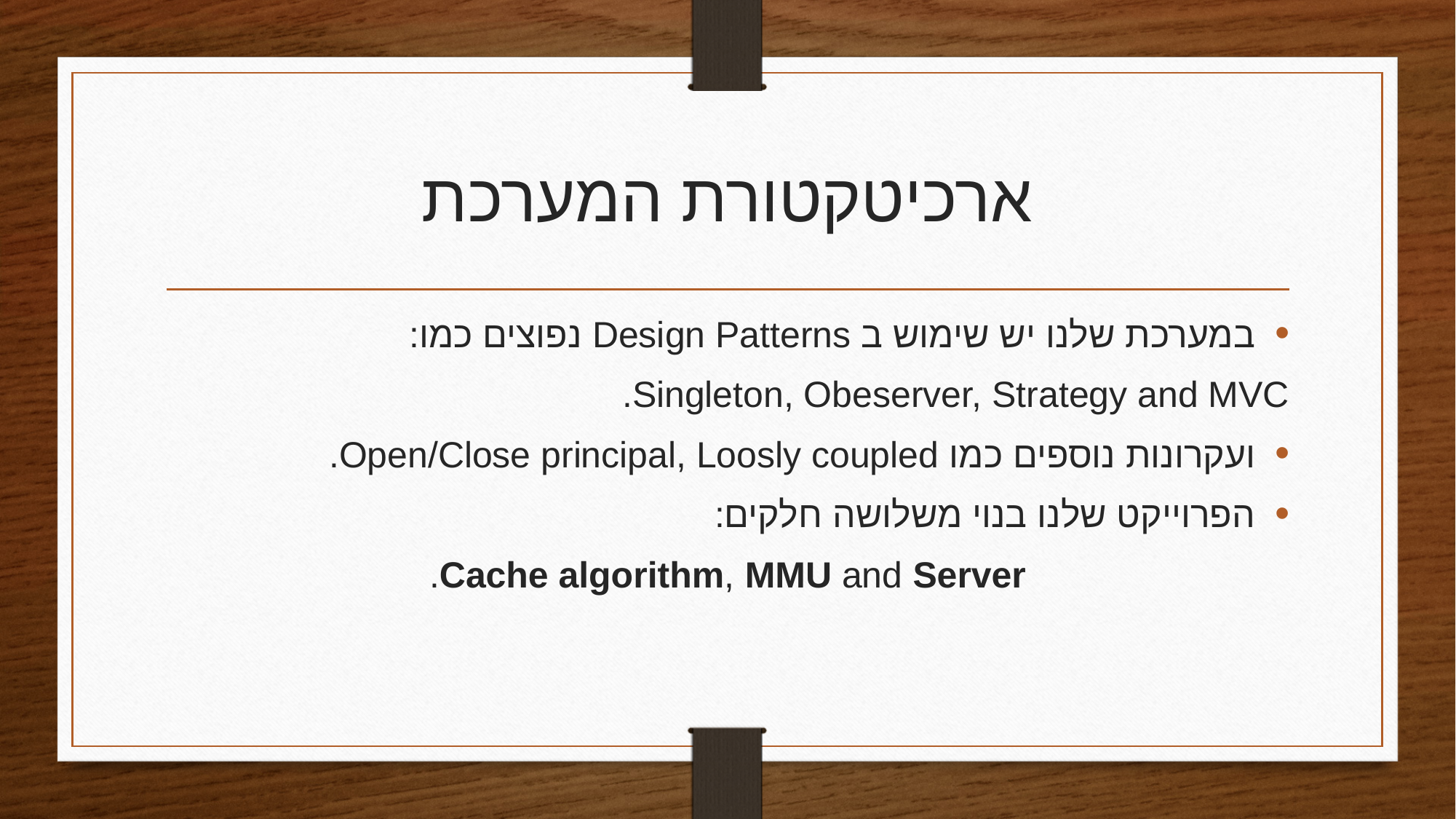

# ארכיטקטורת המערכת
במערכת שלנו יש שימוש ב Design Patterns נפוצים כמו:
Singleton, Obeserver, Strategy and MVC.
ועקרונות נוספים כמו Open/Close principal, Loosly coupled.
הפרוייקט שלנו בנוי משלושה חלקים:
Cache algorithm, MMU and Server.